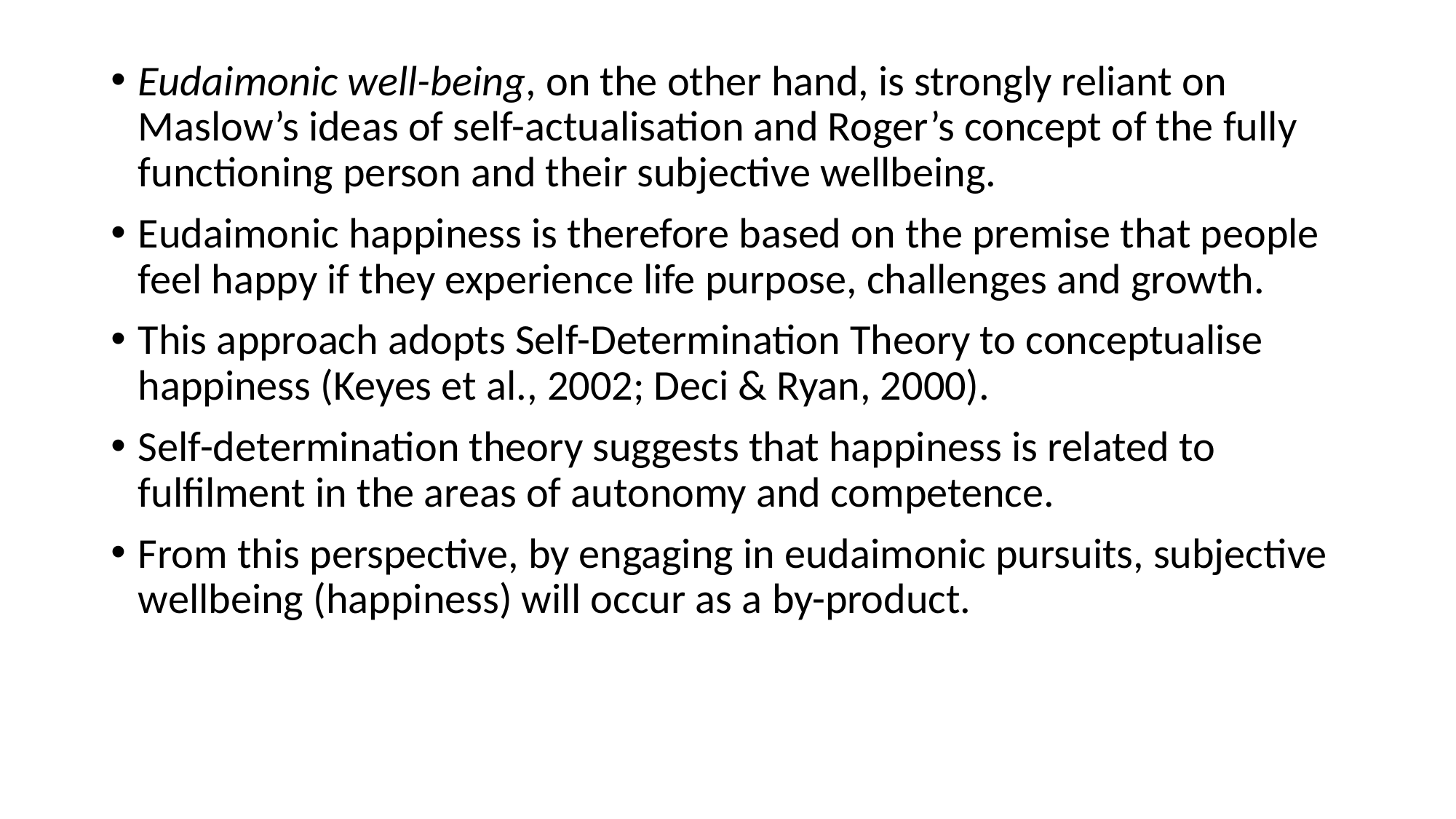

Eudaimonic well-being, on the other hand, is strongly reliant on Maslow’s ideas of self-actualisation and Roger’s concept of the fully functioning person and their subjective wellbeing.
Eudaimonic happiness is therefore based on the premise that people feel happy if they experience life purpose, challenges and growth.
This approach adopts Self-Determination Theory to conceptualise happiness (Keyes et al., 2002; Deci & Ryan, 2000).
Self-determination theory suggests that happiness is related to fulfilment in the areas of autonomy and competence.
From this perspective, by engaging in eudaimonic pursuits, subjective wellbeing (happiness) will occur as a by-product.